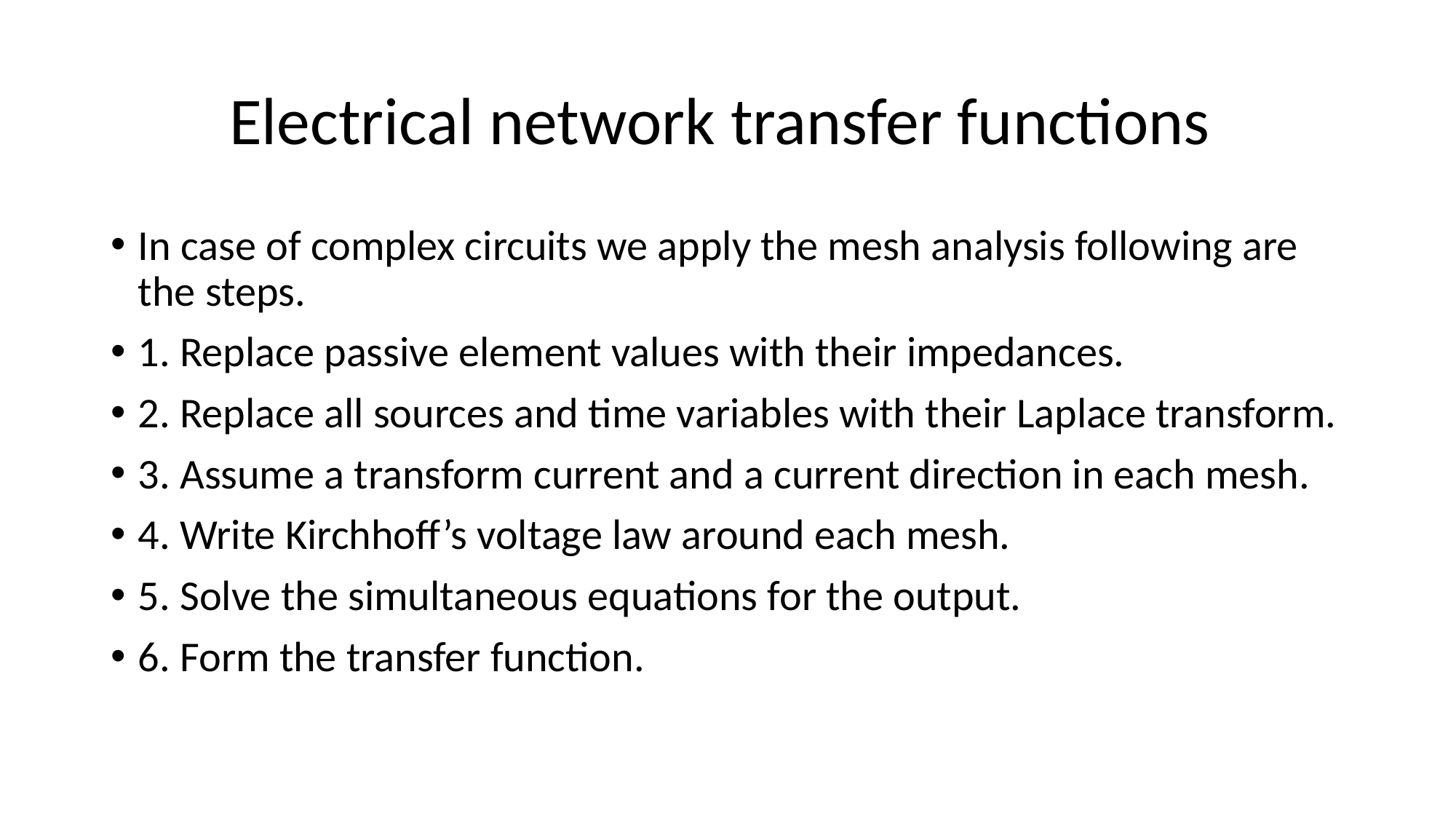

# Electrical network transfer functions
In case of complex circuits we apply the mesh analysis following are the steps.
1. Replace passive element values with their impedances.
2. Replace all sources and time variables with their Laplace transform.
3. Assume a transform current and a current direction in each mesh.
4. Write Kirchhoff’s voltage law around each mesh.
5. Solve the simultaneous equations for the output.
6. Form the transfer function.